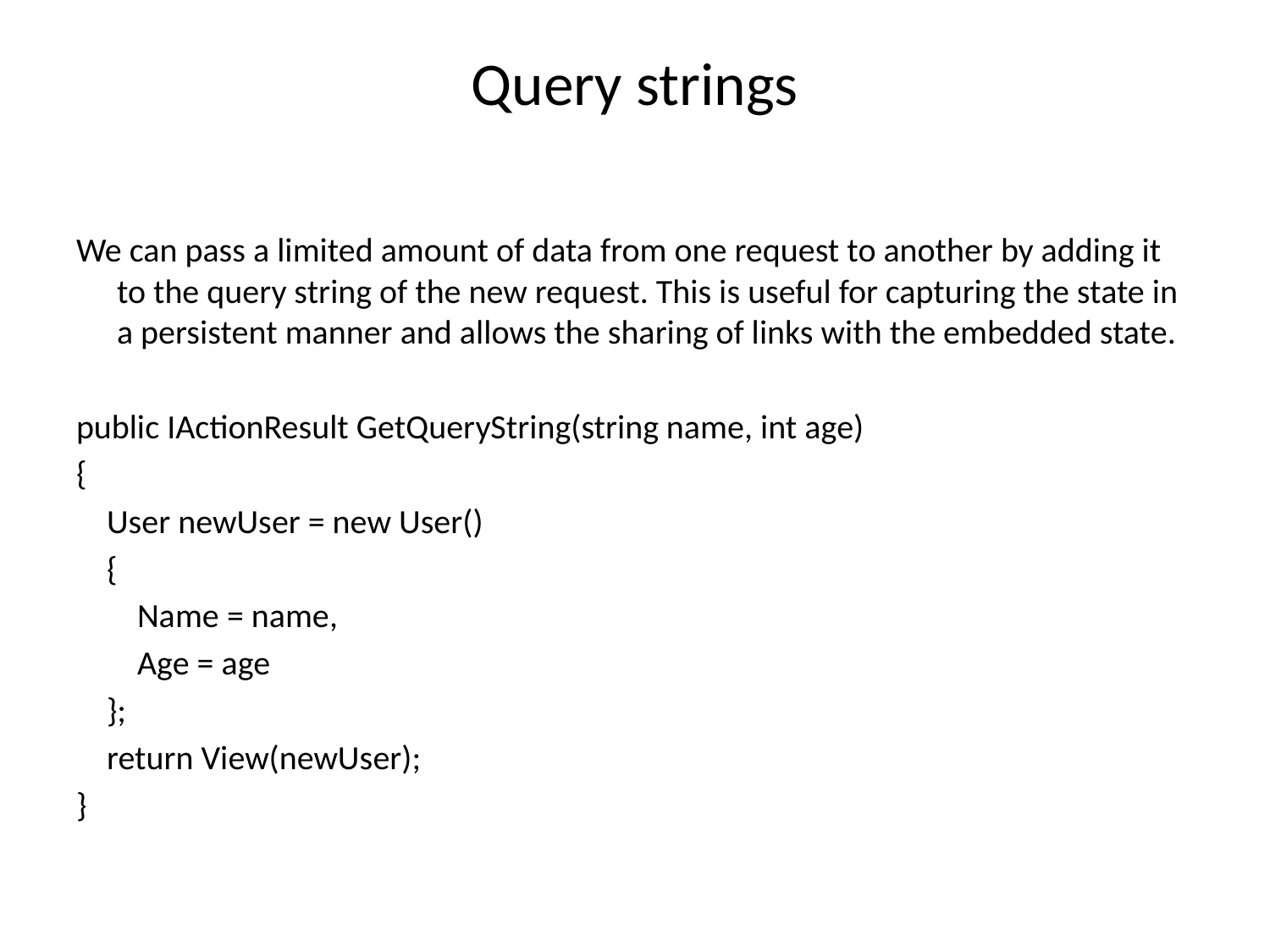

# Query strings
We can pass a limited amount of data from one request to another by adding it to the query string of the new request. This is useful for capturing the state in a persistent manner and allows the sharing of links with the embedded state.

public IActionResult GetQueryString(string name, int age)
{
    User newUser = new User()
    {
        Name = name,
        Age = age
    };
    return View(newUser);
}